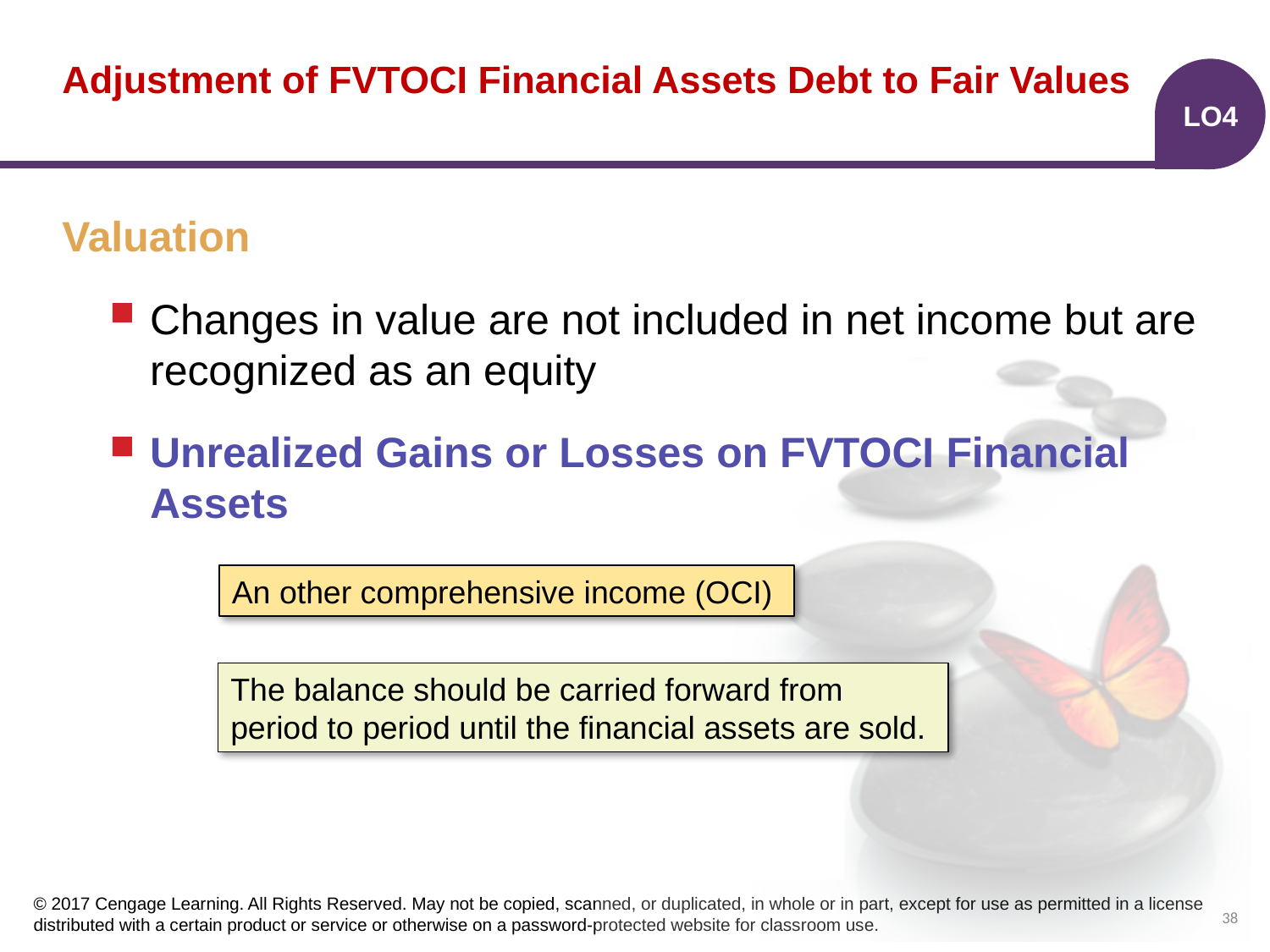

# Adjustment of FVTOCI Financial Assets Debt to Fair Values
LO4
Valuation
Changes in value are not included in net income but are recognized as an equity
Unrealized Gains or Losses on FVTOCI Financial Assets

An other comprehensive income (OCI)
The balance should be carried forward from period to period until the financial assets are sold.

38